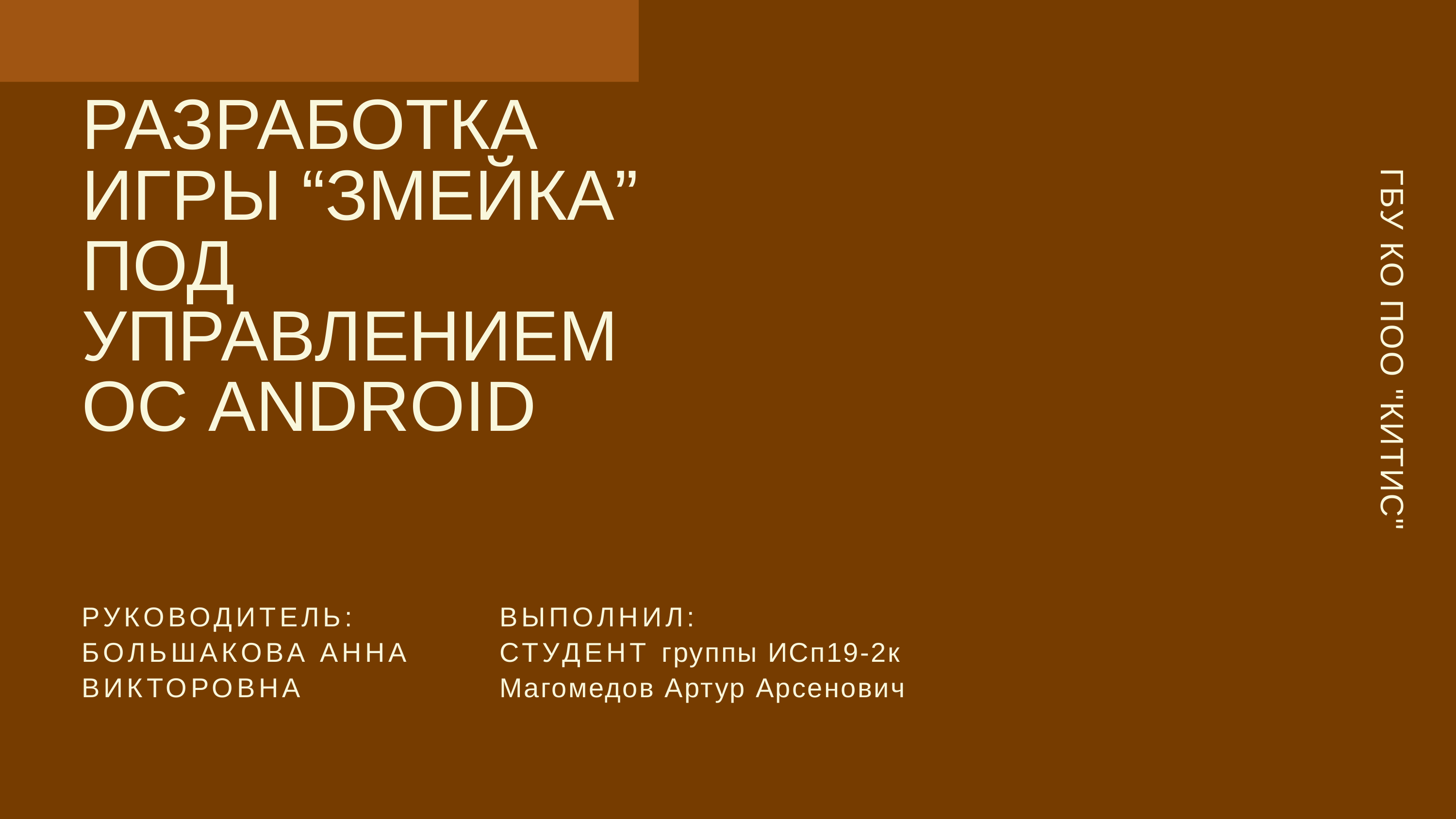

РАЗРАБОТКА ИГРЫ “ЗМЕЙКА” ПОД УПРАВЛЕНИЕМ ОС ANDROID

ГБУ КО ПОО "КИТИС"

РУКОВОДИТЕЛЬ: БОЛЬШАКОВА АННА ВИКТОРОВНА

ВЫПОЛНИЛ:
СТУДЕНТ группы ИСп19-2к
Магомедов Артур Арсенович